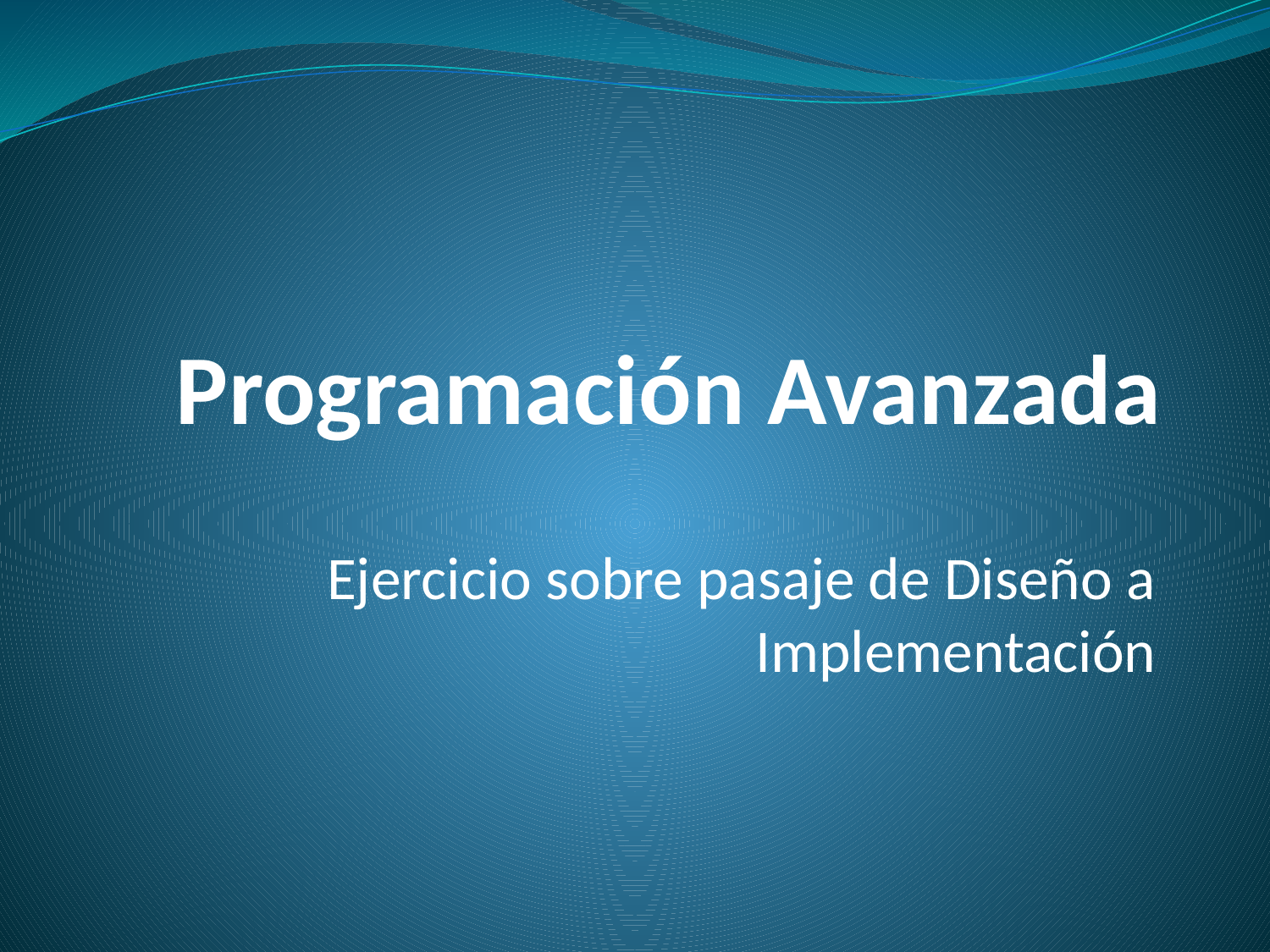

# Programación Avanzada

Ejercicio sobre pasaje de Diseño a Implementación